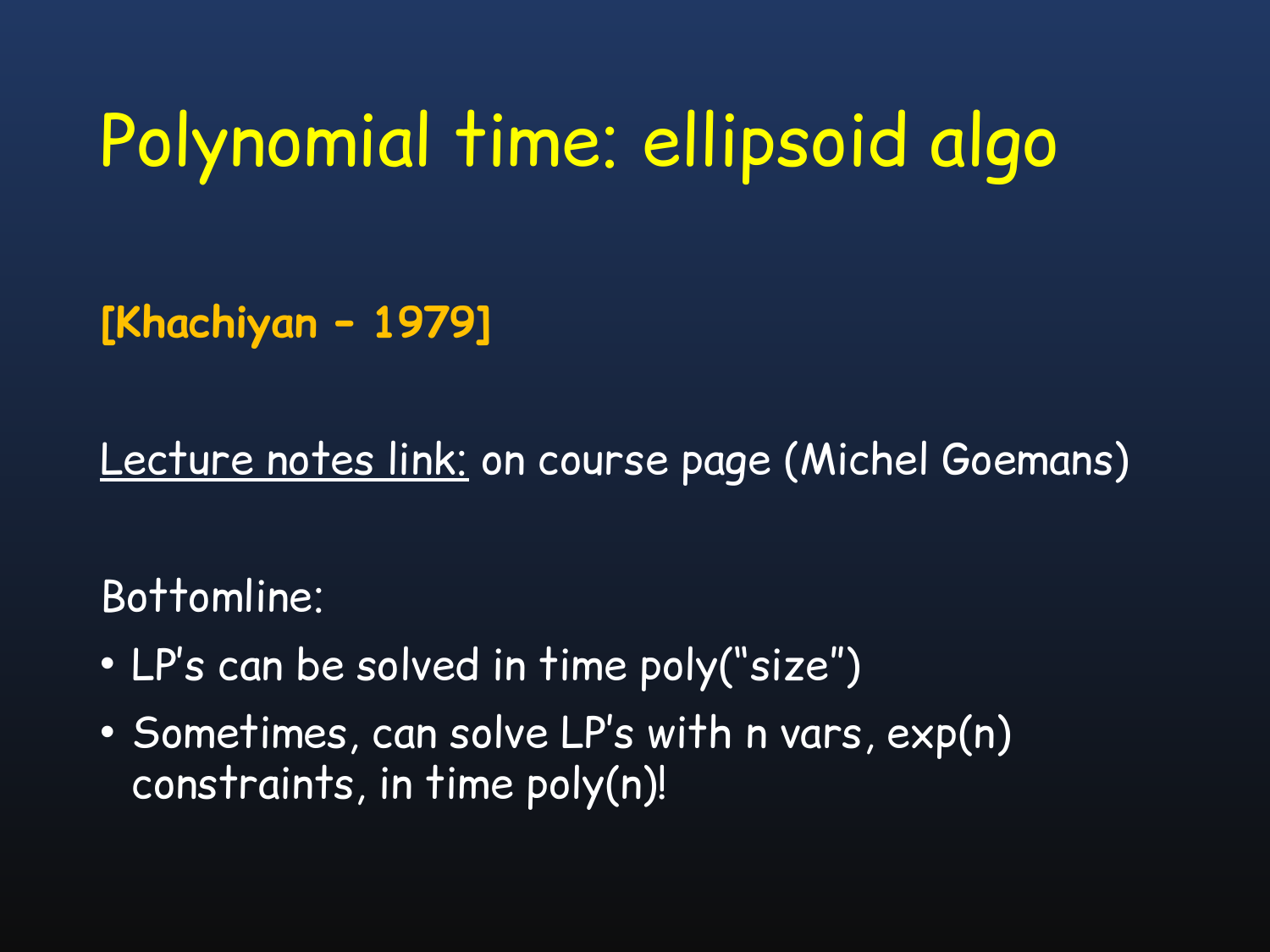

# Polynomial time: ellipsoid algo
[Khachiyan – 1979]

Lecture notes link: on course page (Michel Goemans)

Bottomline:
LP’s can be solved in time poly(“size”)
Sometimes, can solve LP’s with n vars, exp(n) constraints, in time poly(n)!